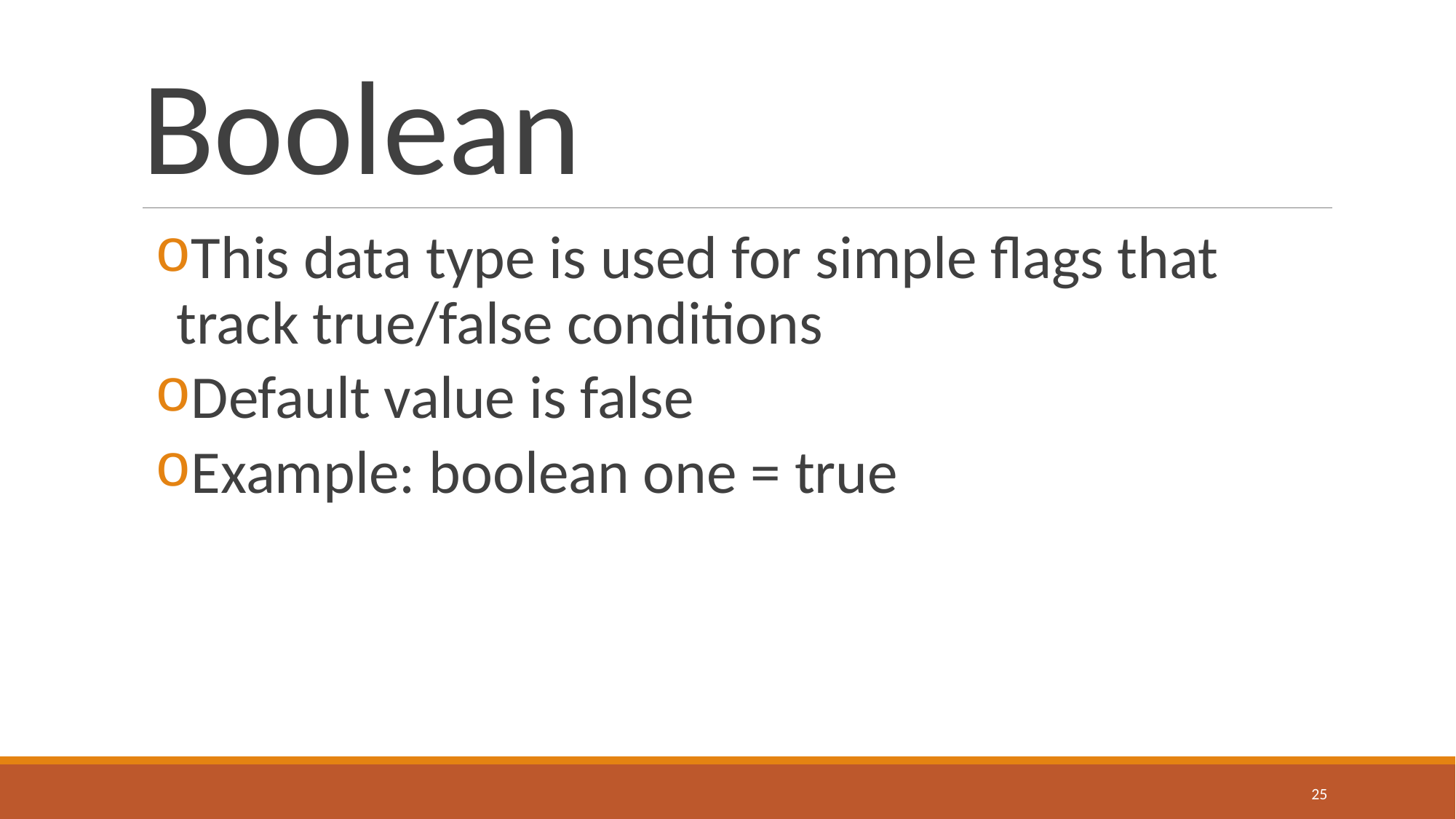

# Boolean
This data type is used for simple flags that track true/false conditions
Default value is false
Example: boolean one = true
25